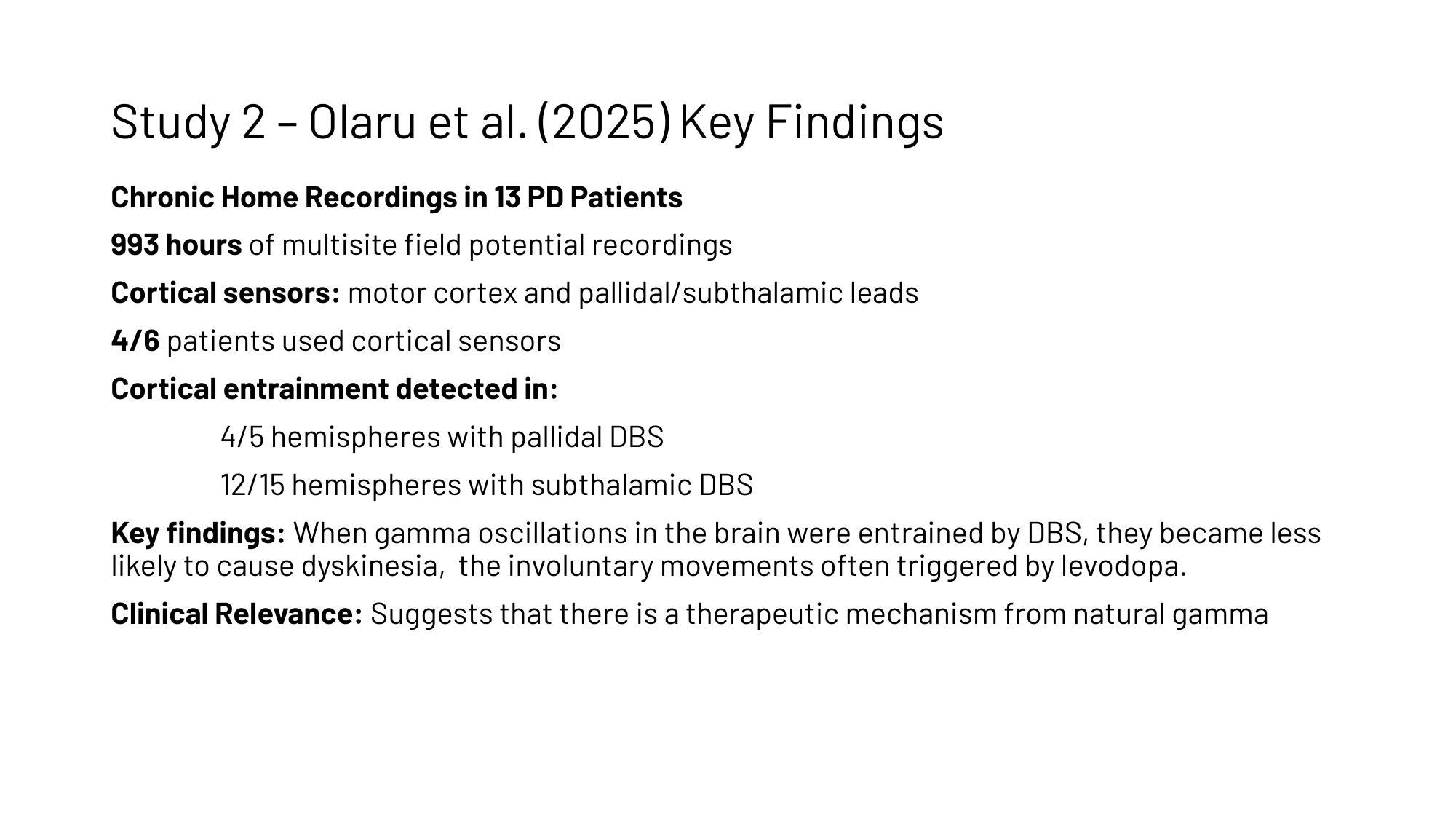

# Study 2 – Olaru et al. (2025) Key Findings
Chronic Home Recordings in 13 PD Patients
993 hours of multisite field potential recordings
Cortical sensors: motor cortex and pallidal/subthalamic leads
4/6 patients used cortical sensors
Cortical entrainment detected in:
	4/5 hemispheres with pallidal DBS
	12/15 hemispheres with subthalamic DBS
Key findings: When gamma oscillations in the brain were entrained by DBS, they became less likely to cause dyskinesia,  the involuntary movements often triggered by levodopa.
Clinical Relevance: Suggests that there is a therapeutic mechanism from natural gamma